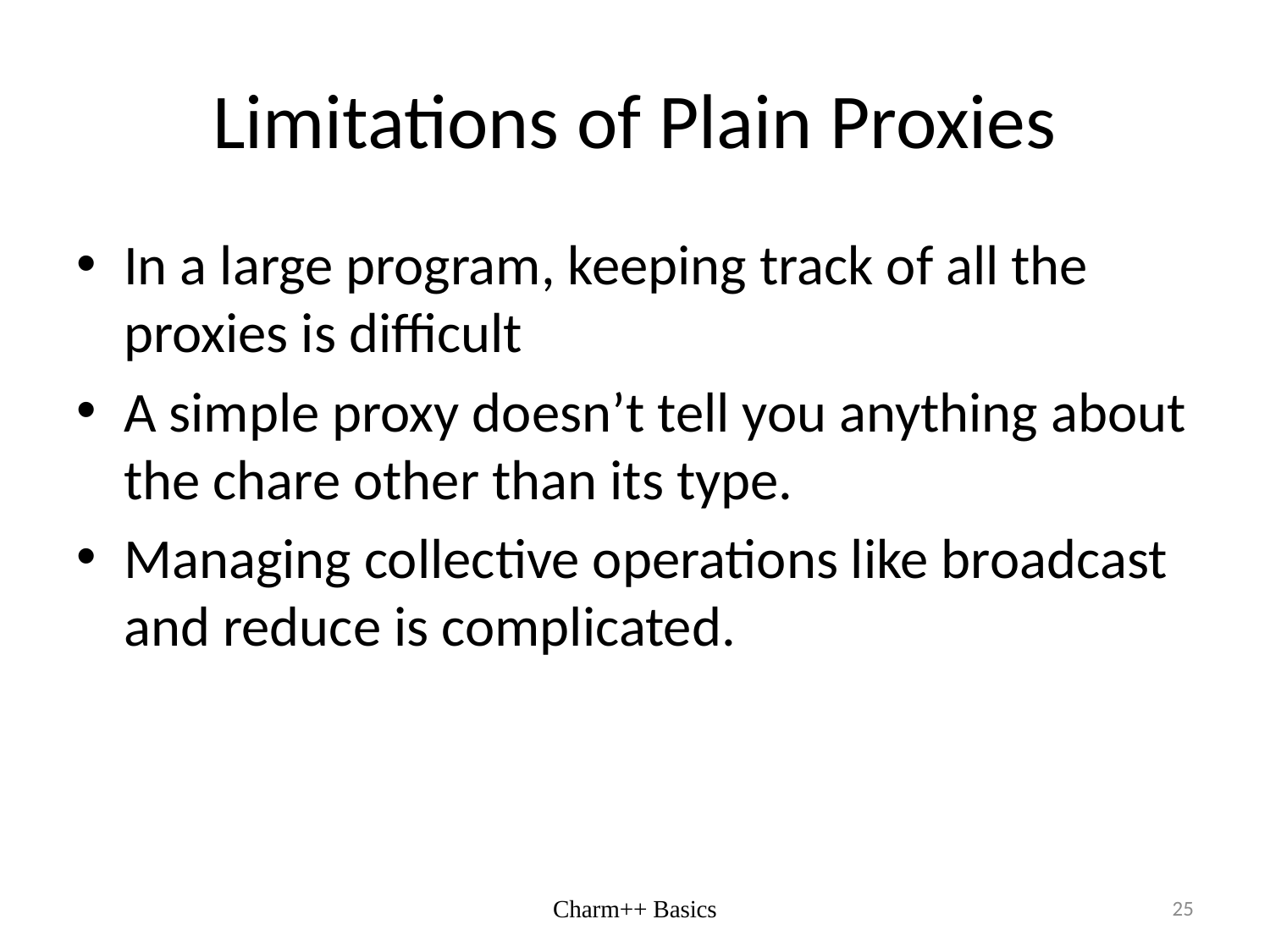

# Limitations of Plain Proxies
In a large program, keeping track of all the proxies is difficult
A simple proxy doesn’t tell you anything about the chare other than its type.
Managing collective operations like broadcast and reduce is complicated.
Charm++ Basics
25